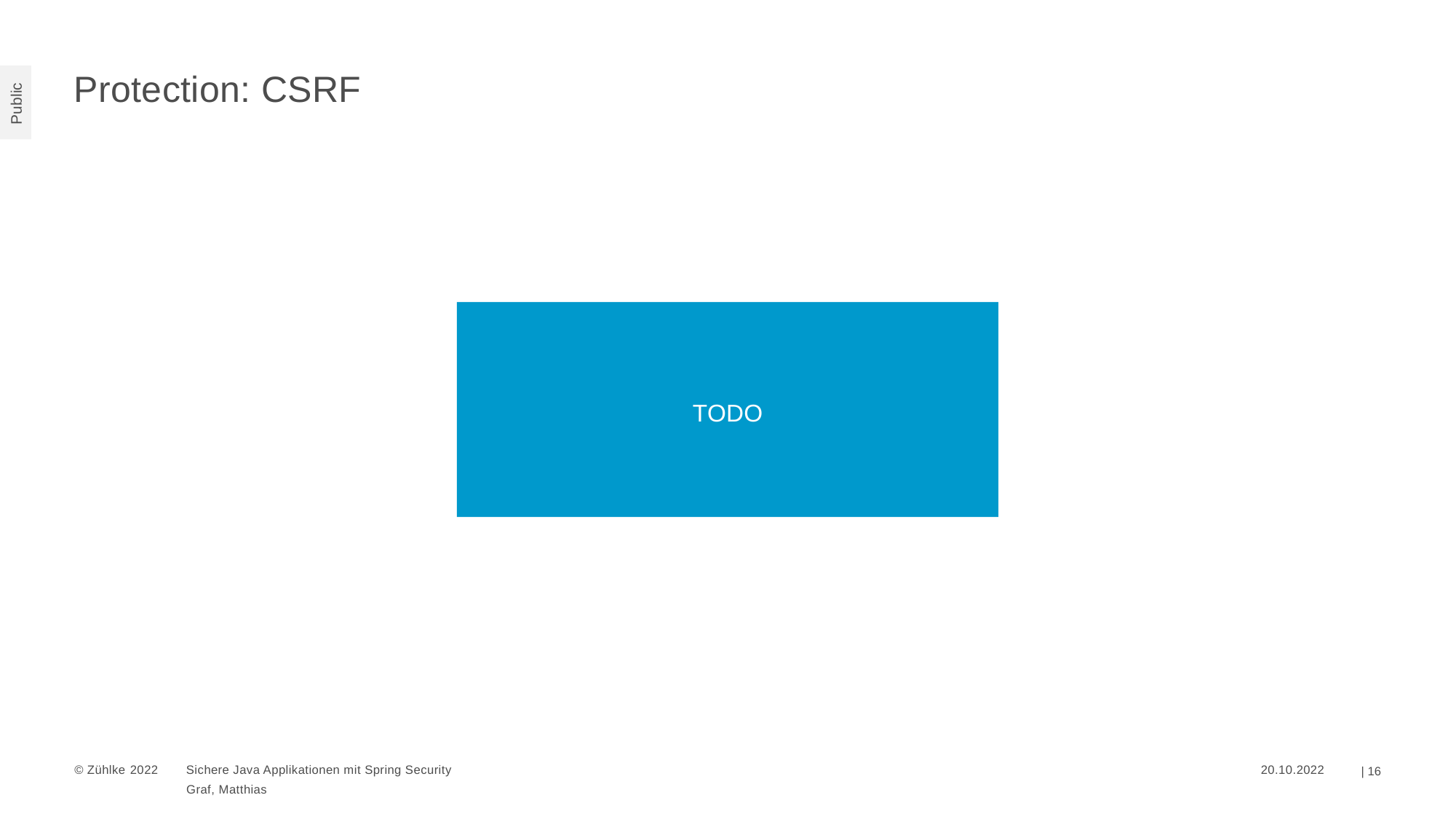

# Protection: CSRF

TODO
| 16
10.10.2022